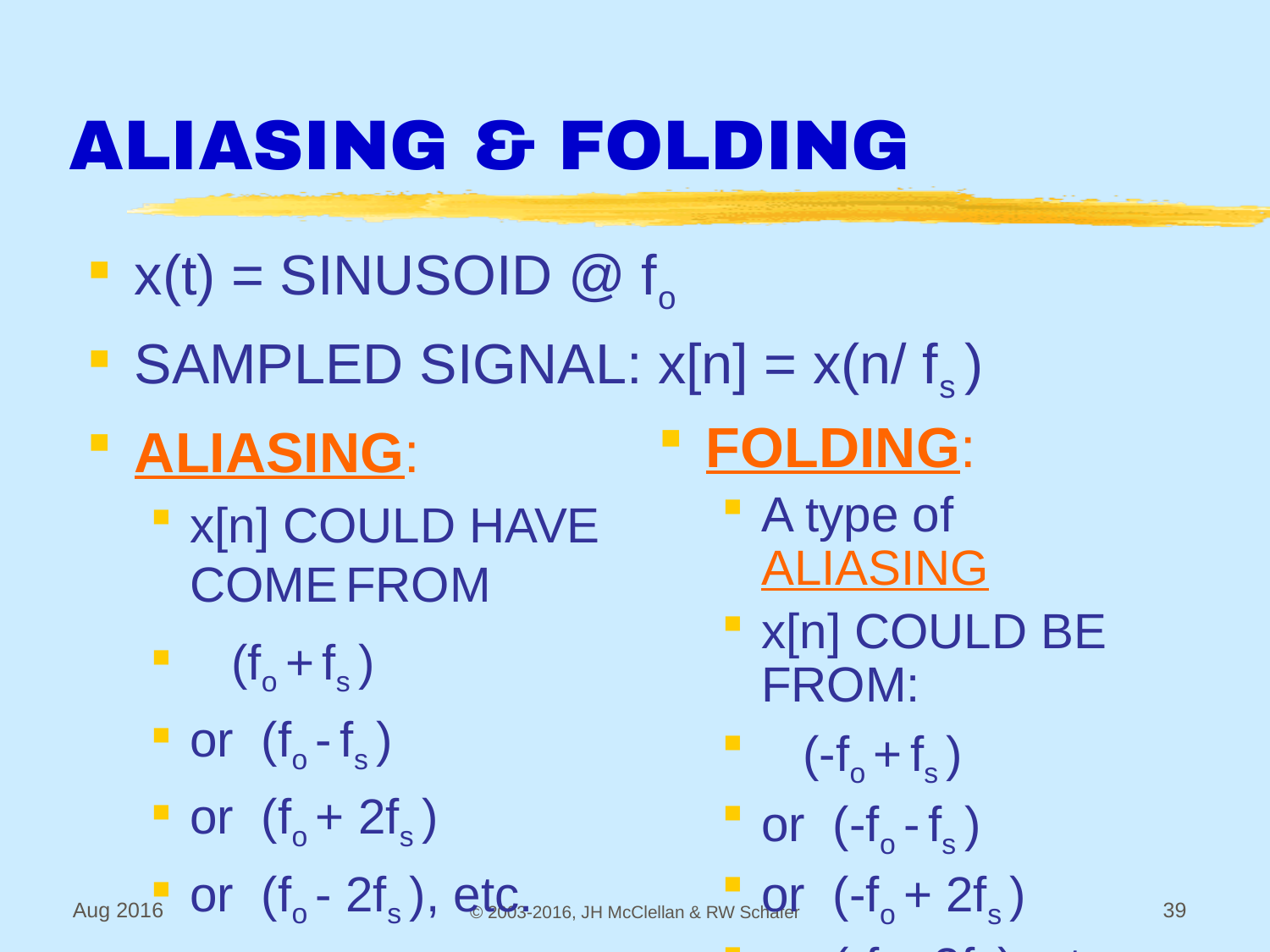

# ALIASING & FOLDING
x(t) = SINUSOID @ fo
SAMPLED SIGNAL: x[n] = x(n/ fs )
ALIASING:
x[n] COULD HAVE COME FROM
   (fo + fs )
or  (fo - fs )
or  (fo + 2fs )
or  (fo - 2fs ), etc.
FOLDING:
A type of ALIASING
x[n] COULD BE FROM:
   (-fo + fs )
or  (-fo - fs )
or  (-fo + 2fs )
or  (-fo - 2fs ), etc.
Aug 2016
© 2003-2016, JH McClellan & RW Schafer
39